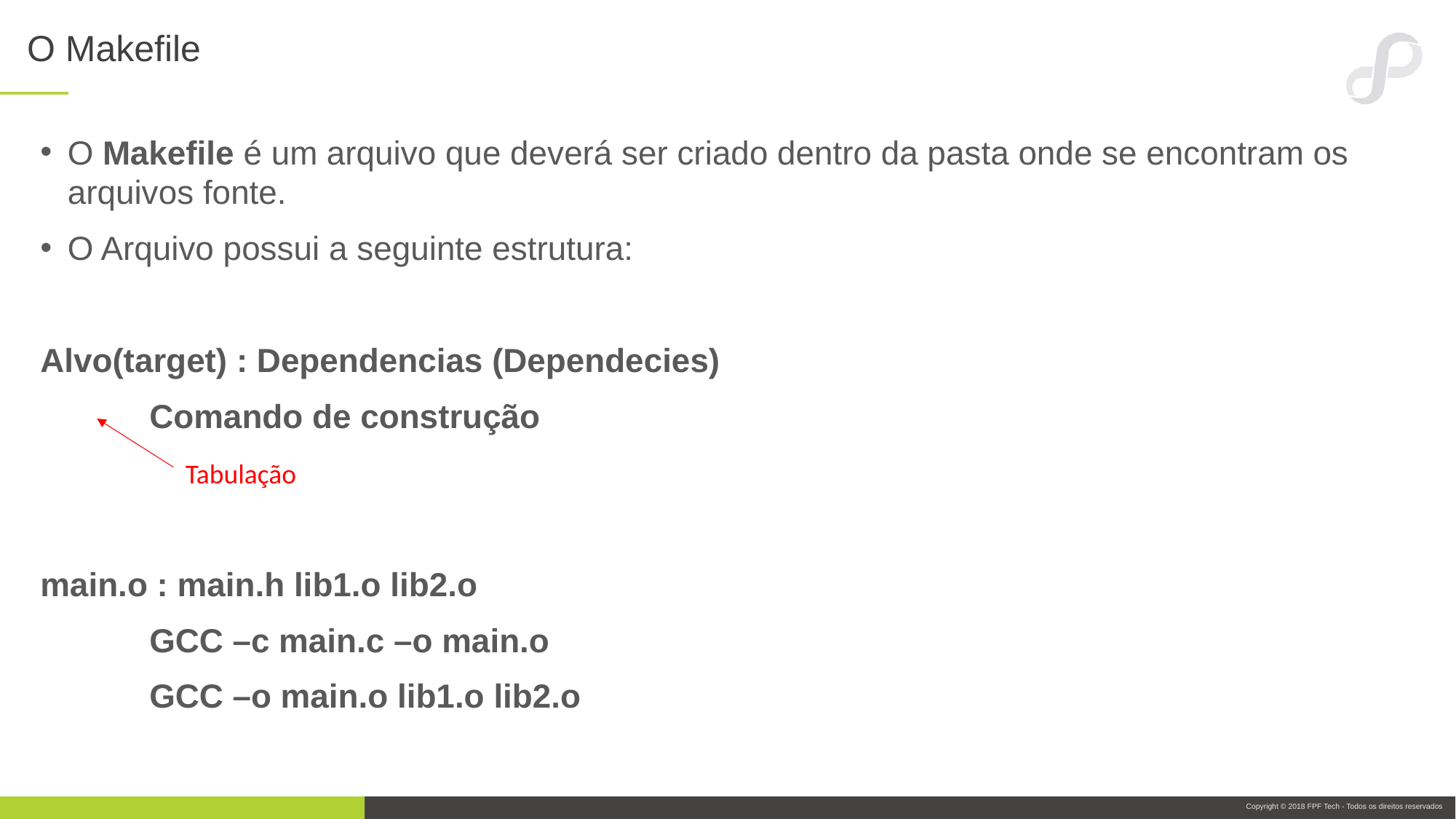

# O Makefile
O Makefile é um arquivo que deverá ser criado dentro da pasta onde se encontram os arquivos fonte.
O Arquivo possui a seguinte estrutura:

Alvo(target) : Dependencias (Dependecies)
	Comando de construção

main.o : main.h lib1.o lib2.o
	GCC –c main.c –o main.o
	GCC –o main.o lib1.o lib2.o
Tabulação